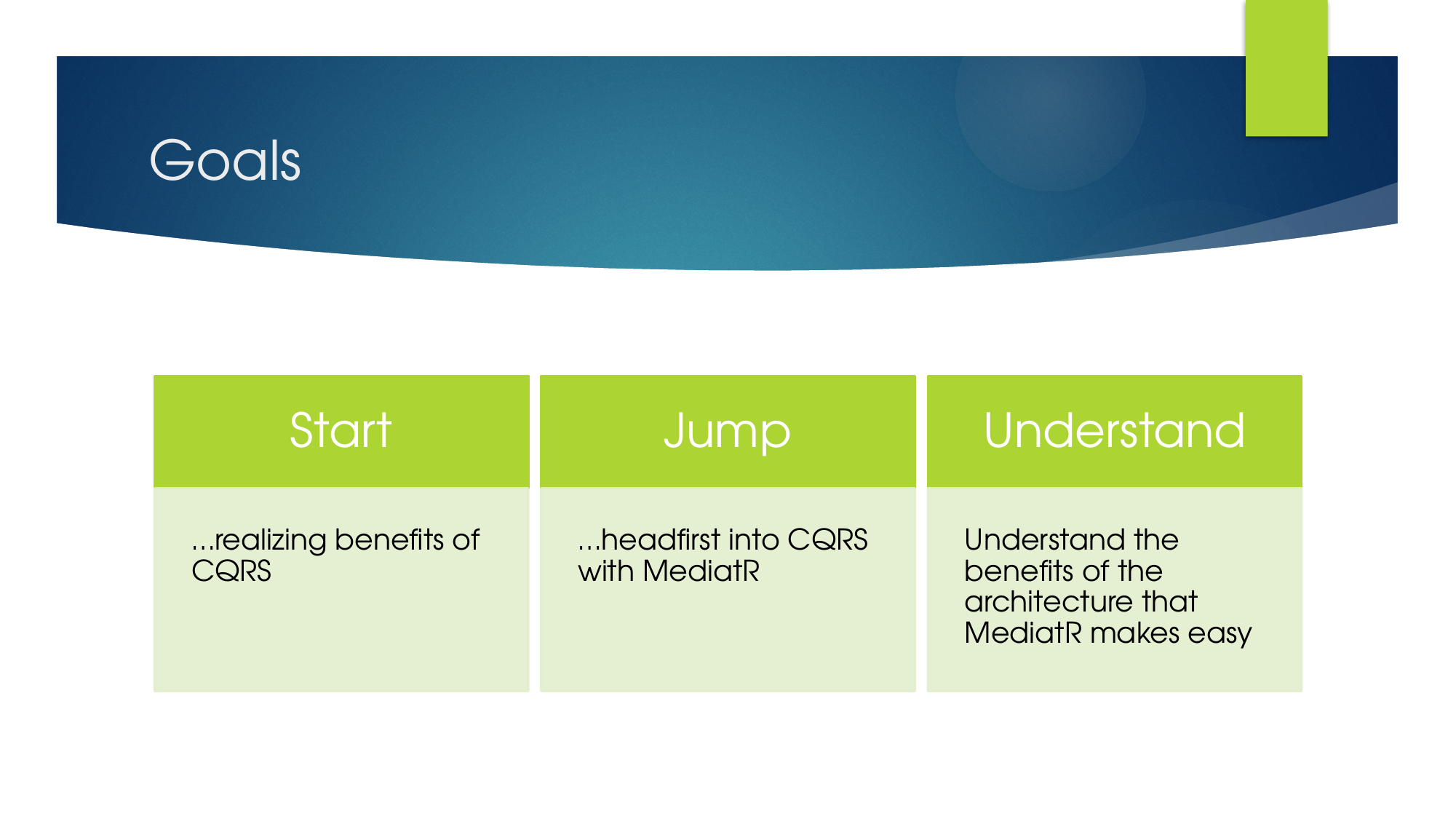

# Goals
Start
…realizing benefits of CQRS
Jump
…headfirst into CQRS with MediatR
Understand
Understand the benefits of the architecture that MediatR makes easy